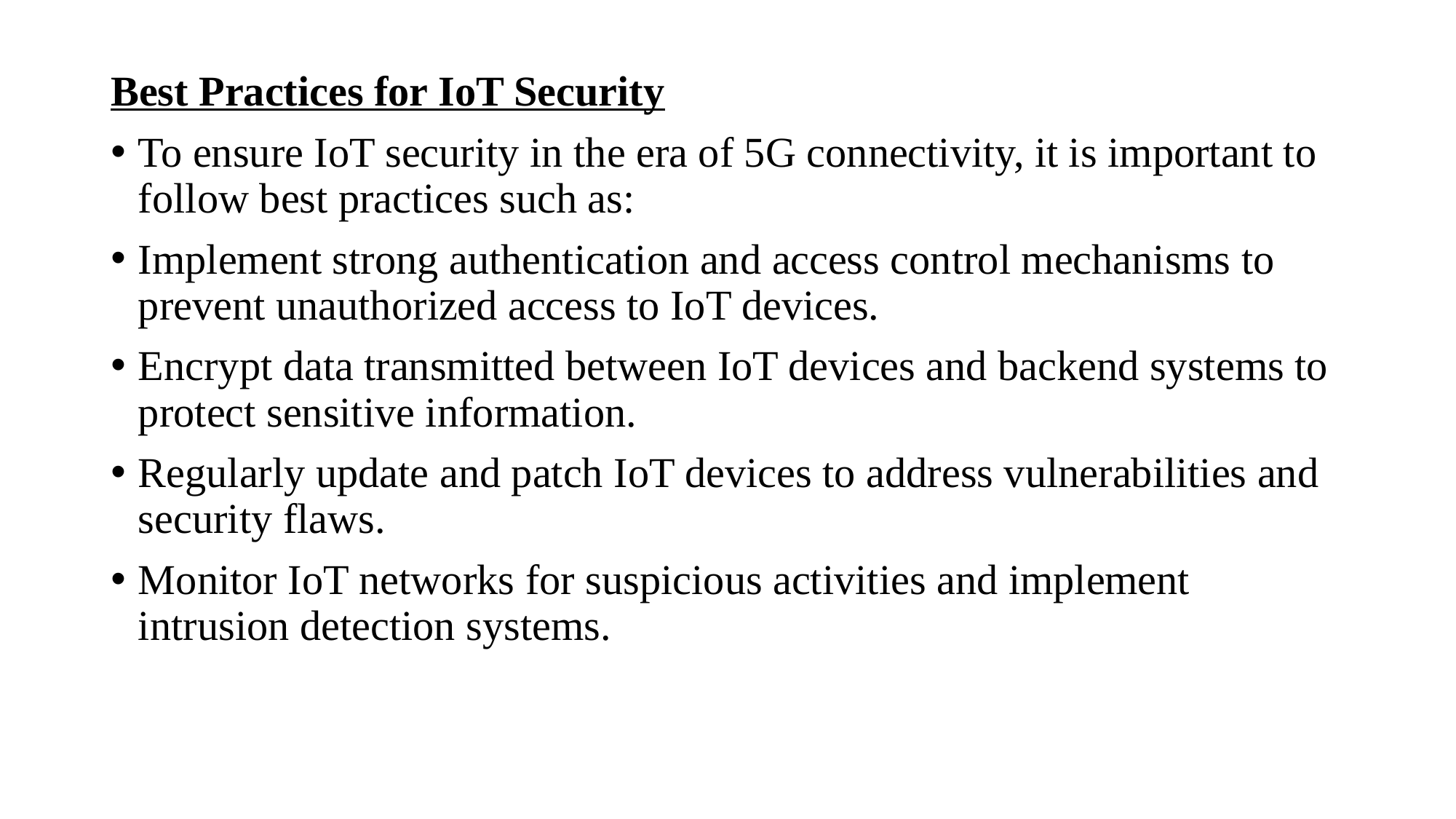

Best Practices for IoT Security
To ensure IoT security in the era of 5G connectivity, it is important to follow best practices such as:
Implement strong authentication and access control mechanisms to prevent unauthorized access to IoT devices.
Encrypt data transmitted between IoT devices and backend systems to protect sensitive information.
Regularly update and patch IoT devices to address vulnerabilities and security flaws.
Monitor IoT networks for suspicious activities and implement intrusion detection systems.